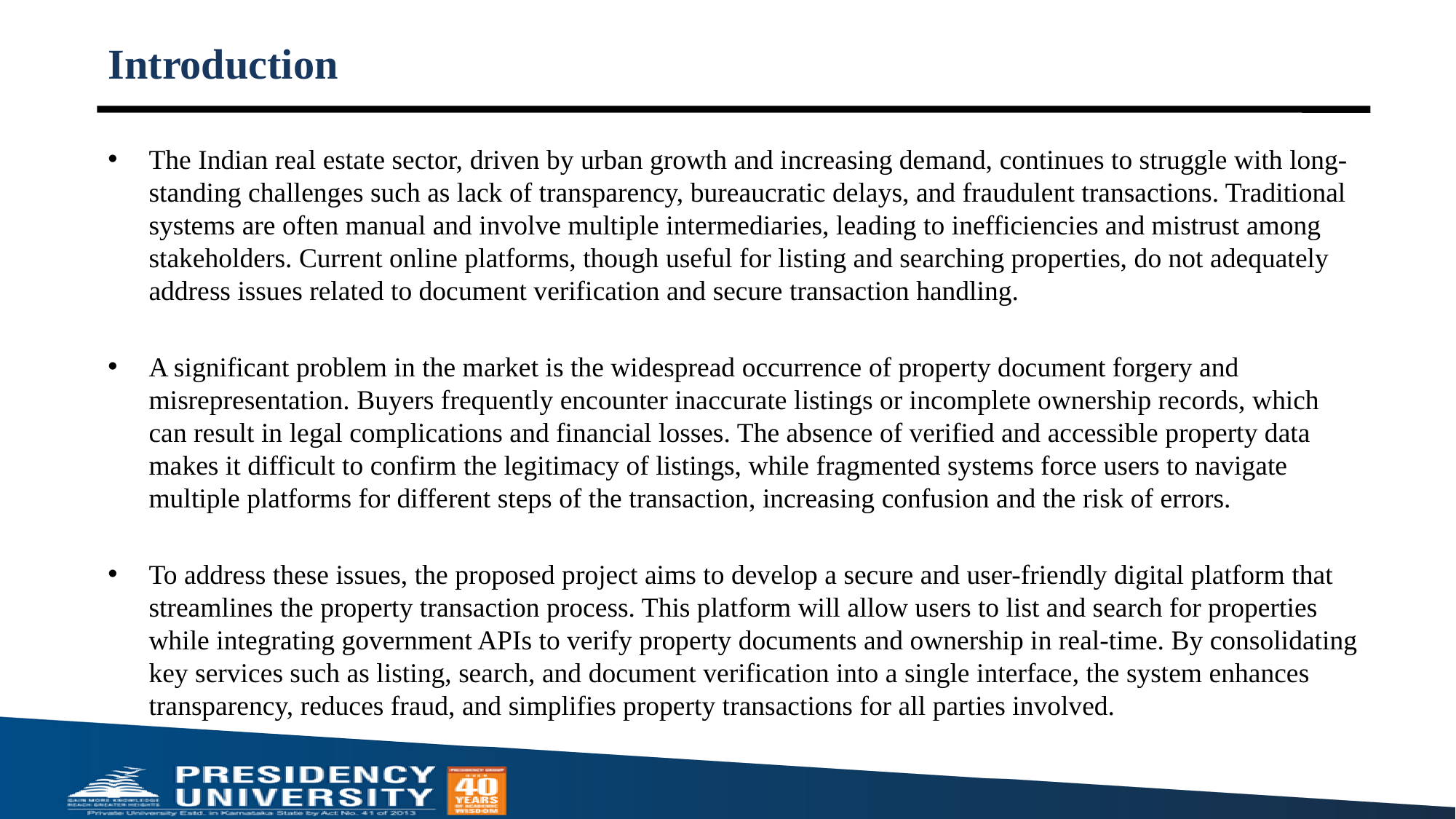

# Introduction
The Indian real estate sector, driven by urban growth and increasing demand, continues to struggle with long-standing challenges such as lack of transparency, bureaucratic delays, and fraudulent transactions. Traditional systems are often manual and involve multiple intermediaries, leading to inefficiencies and mistrust among stakeholders. Current online platforms, though useful for listing and searching properties, do not adequately address issues related to document verification and secure transaction handling.

A significant problem in the market is the widespread occurrence of property document forgery and misrepresentation. Buyers frequently encounter inaccurate listings or incomplete ownership records, which can result in legal complications and financial losses. The absence of verified and accessible property data makes it difficult to confirm the legitimacy of listings, while fragmented systems force users to navigate multiple platforms for different steps of the transaction, increasing confusion and the risk of errors.

To address these issues, the proposed project aims to develop a secure and user-friendly digital platform that streamlines the property transaction process. This platform will allow users to list and search for properties while integrating government APIs to verify property documents and ownership in real-time. By consolidating key services such as listing, search, and document verification into a single interface, the system enhances transparency, reduces fraud, and simplifies property transactions for all parties involved.